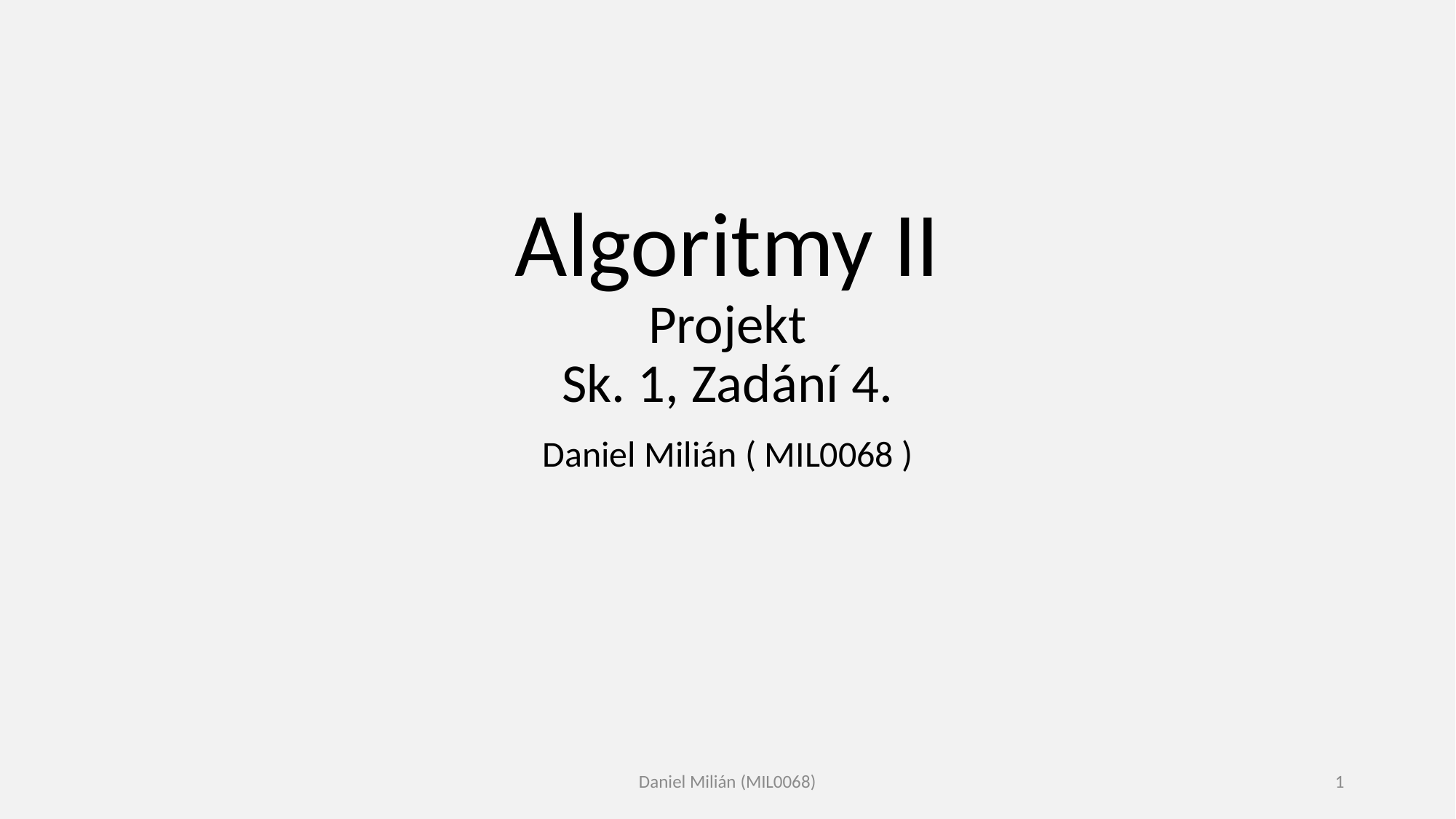

# Algoritmy II Projekt Sk. 1, Zadání 4.
Daniel Milián ( MIL0068 )
Daniel Milián (MIL0068)
1